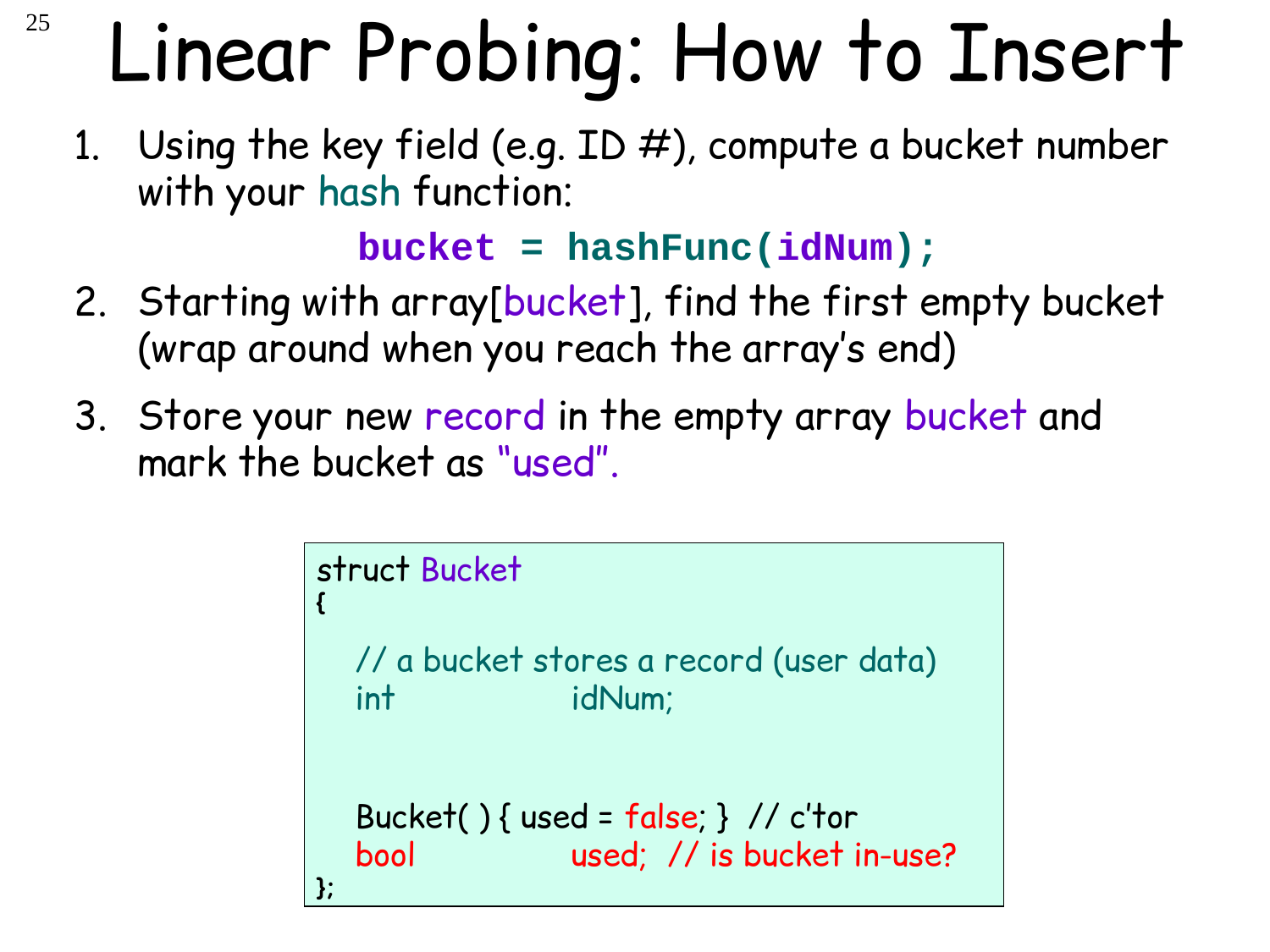

25
# Linear Probing: How to Insert
Using the key field (e.g. ID #), compute a bucket number with your hash function:

 		    bucket = hashFunc(idNum);

Starting with array[bucket], find the first empty bucket (wrap around when you reach the array’s end)
Store your new record in the empty array bucket and mark the bucket as “used”.
struct Bucket
{

    // a bucket stores a record (user data)
    int 		idNum;

    Bucket( ) { used = false; }  // c’tor
    bool 		used;  // is bucket in-use?
};